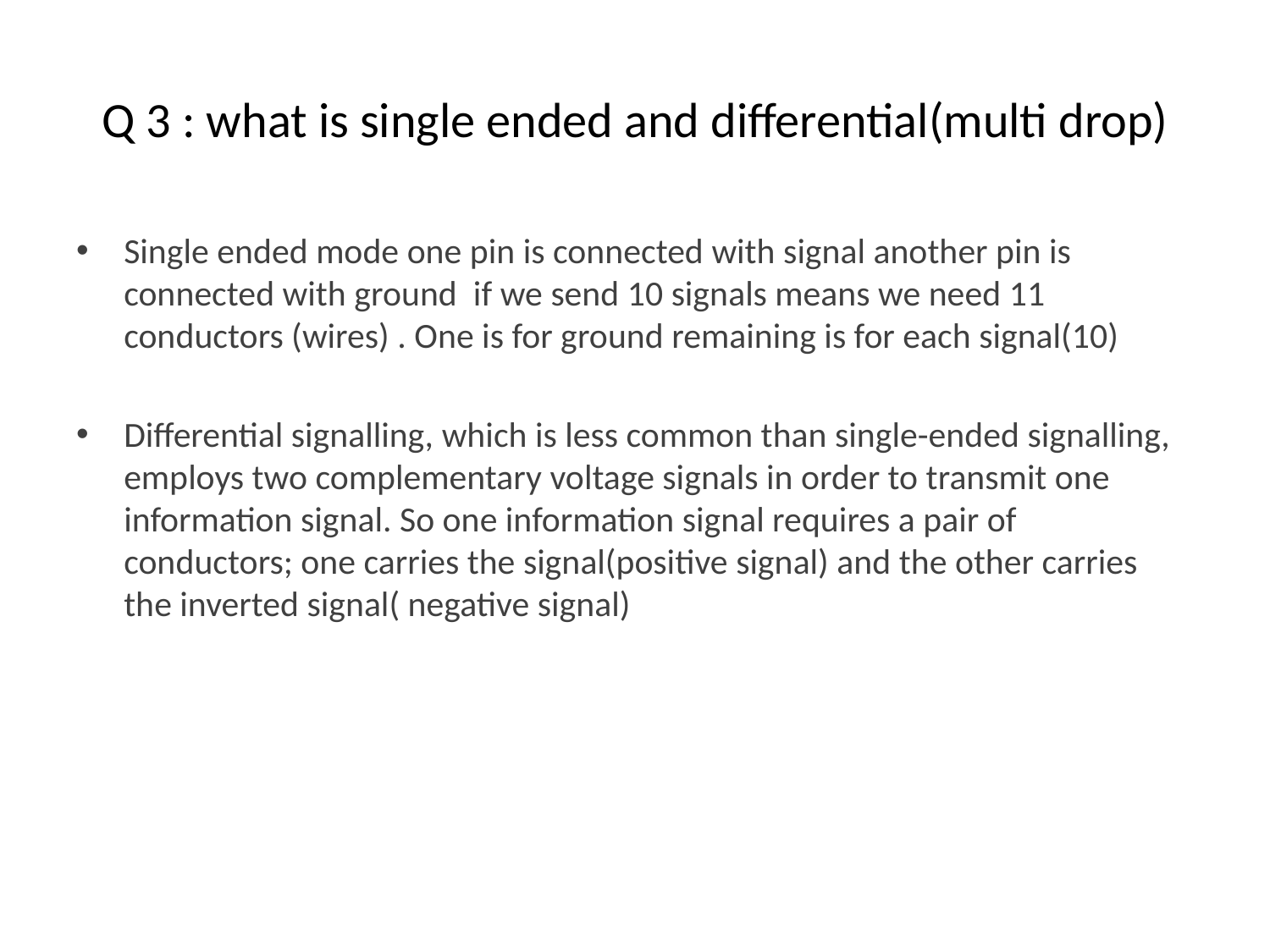

# Q 3 : what is single ended and differential(multi drop)
Single ended mode one pin is connected with signal another pin is connected with ground  if we send 10 signals means we need 11 conductors (wires) . One is for ground remaining is for each signal(10)

Differential signalling, which is less common than single-ended signalling, employs two complementary voltage signals in order to transmit one information signal. So one information signal requires a pair of conductors; one carries the signal(positive signal) and the other carries the inverted signal( negative signal)